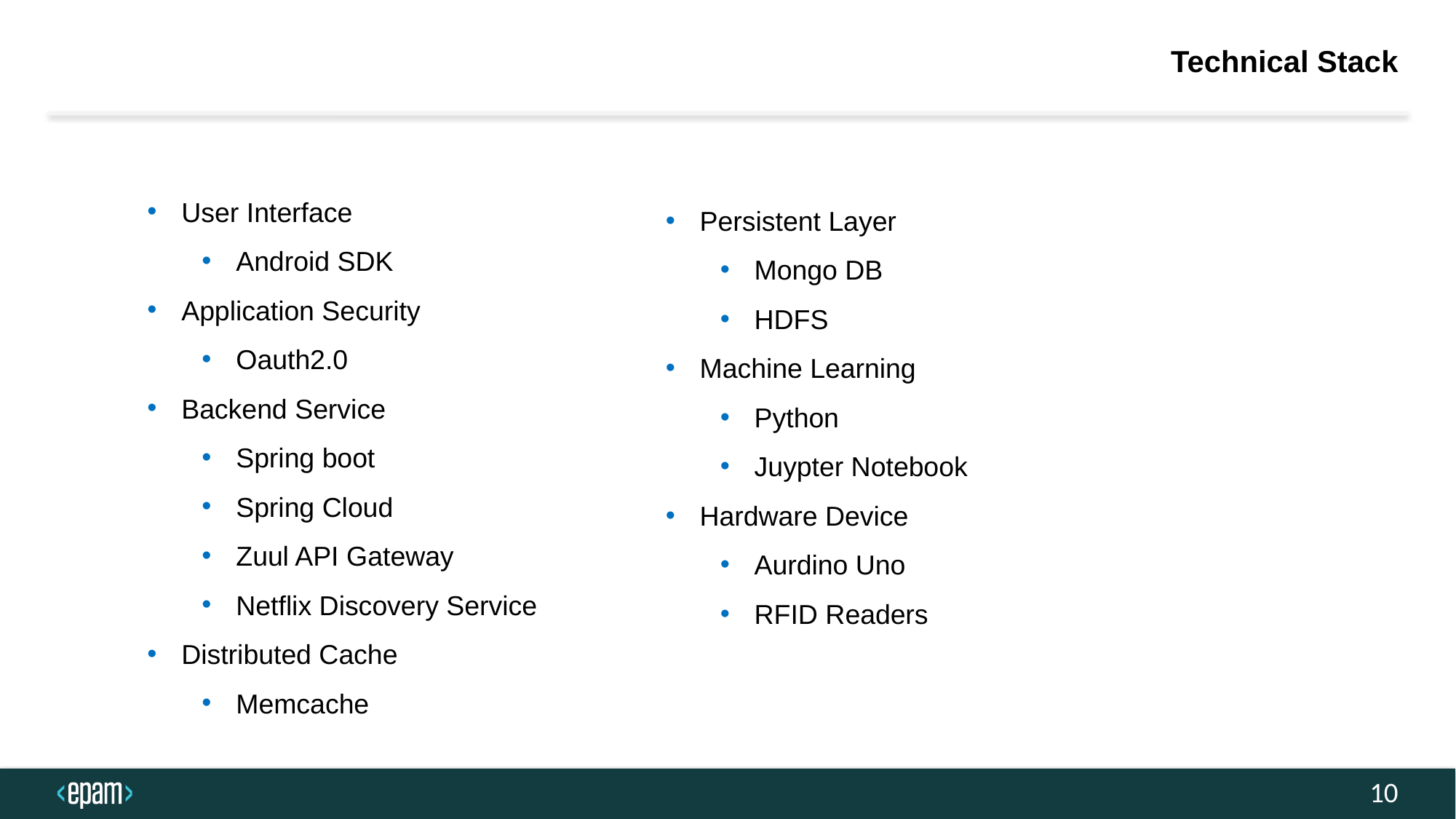

Technical Stack
User Interface
Android SDK
Application Security
Oauth2.0
Backend Service
Spring boot
Spring Cloud
Zuul API Gateway
Netflix Discovery Service
Distributed Cache
Memcache

Persistent Layer
Mongo DB
HDFS
Machine Learning
Python
Juypter Notebook
Hardware Device
Aurdino Uno
RFID Readers

10